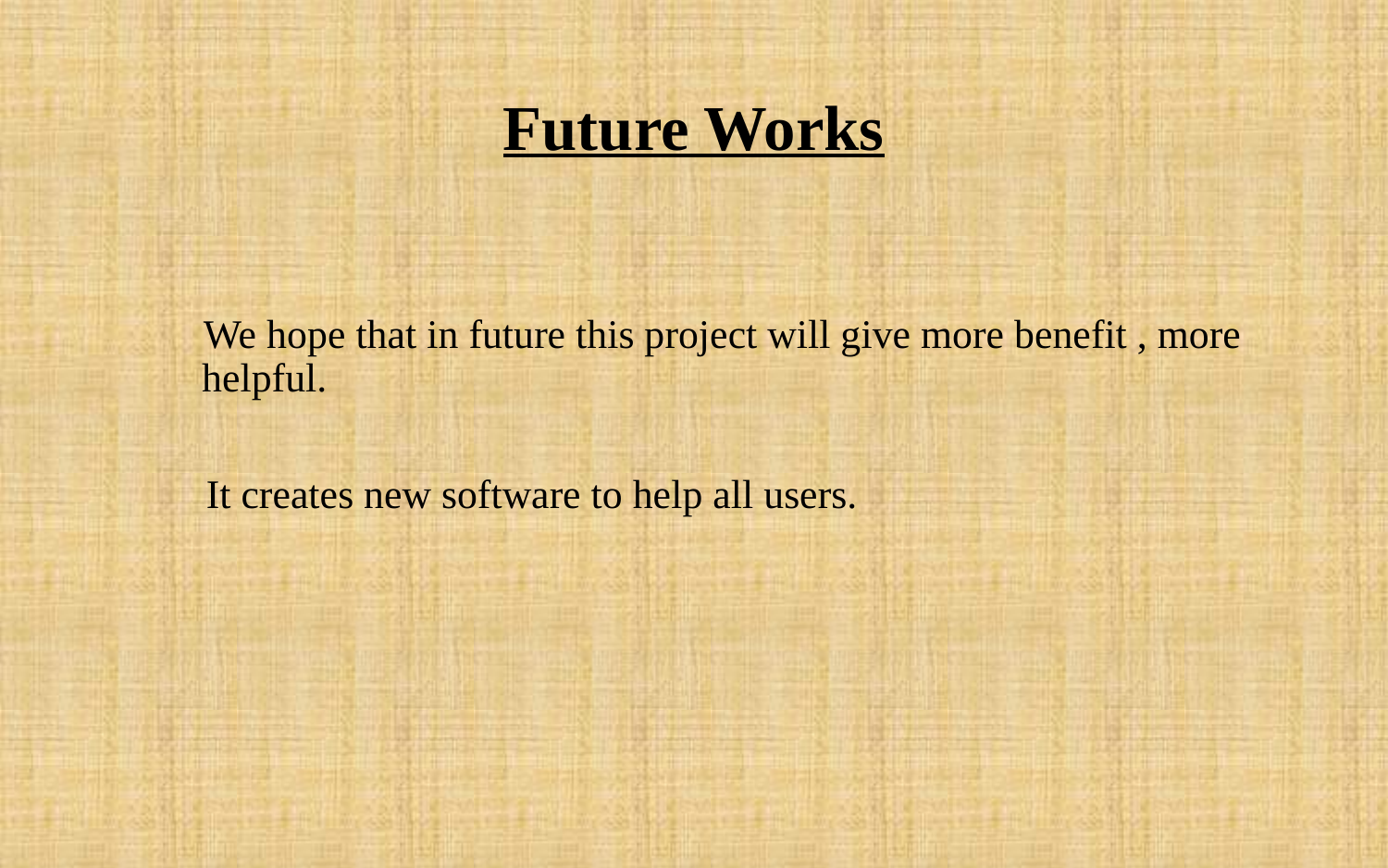

# Future Works
   We hope that in future this project will give more benefit , more helpful.

   It creates new software to help all users.